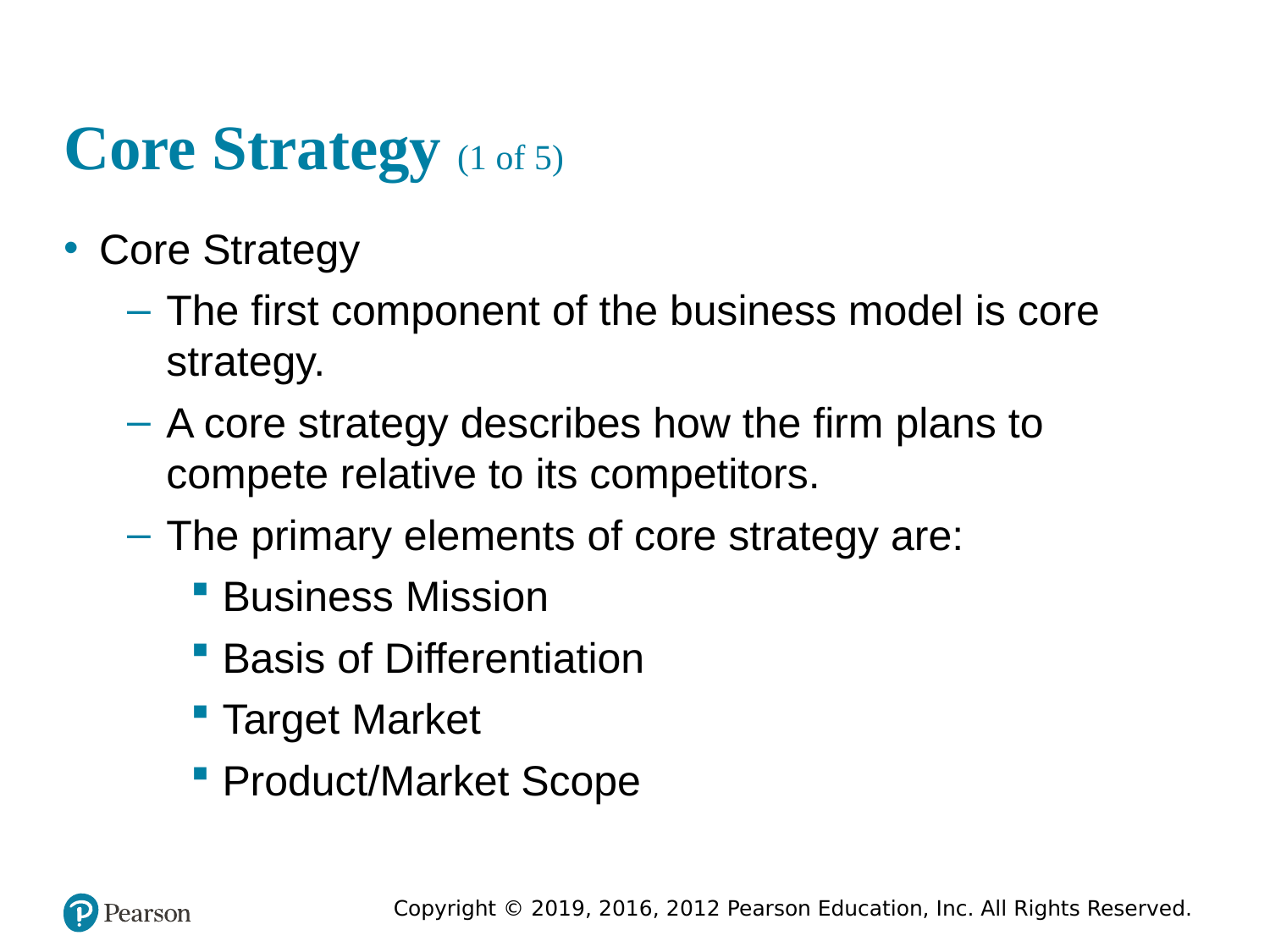

# Core Strategy (1 of 5)
Core Strategy
The first component of the business model is core strategy.
A core strategy describes how the firm plans to compete relative to its competitors.
The primary elements of core strategy are:
Business Mission
Basis of Differentiation
Target Market
Product/Market Scope